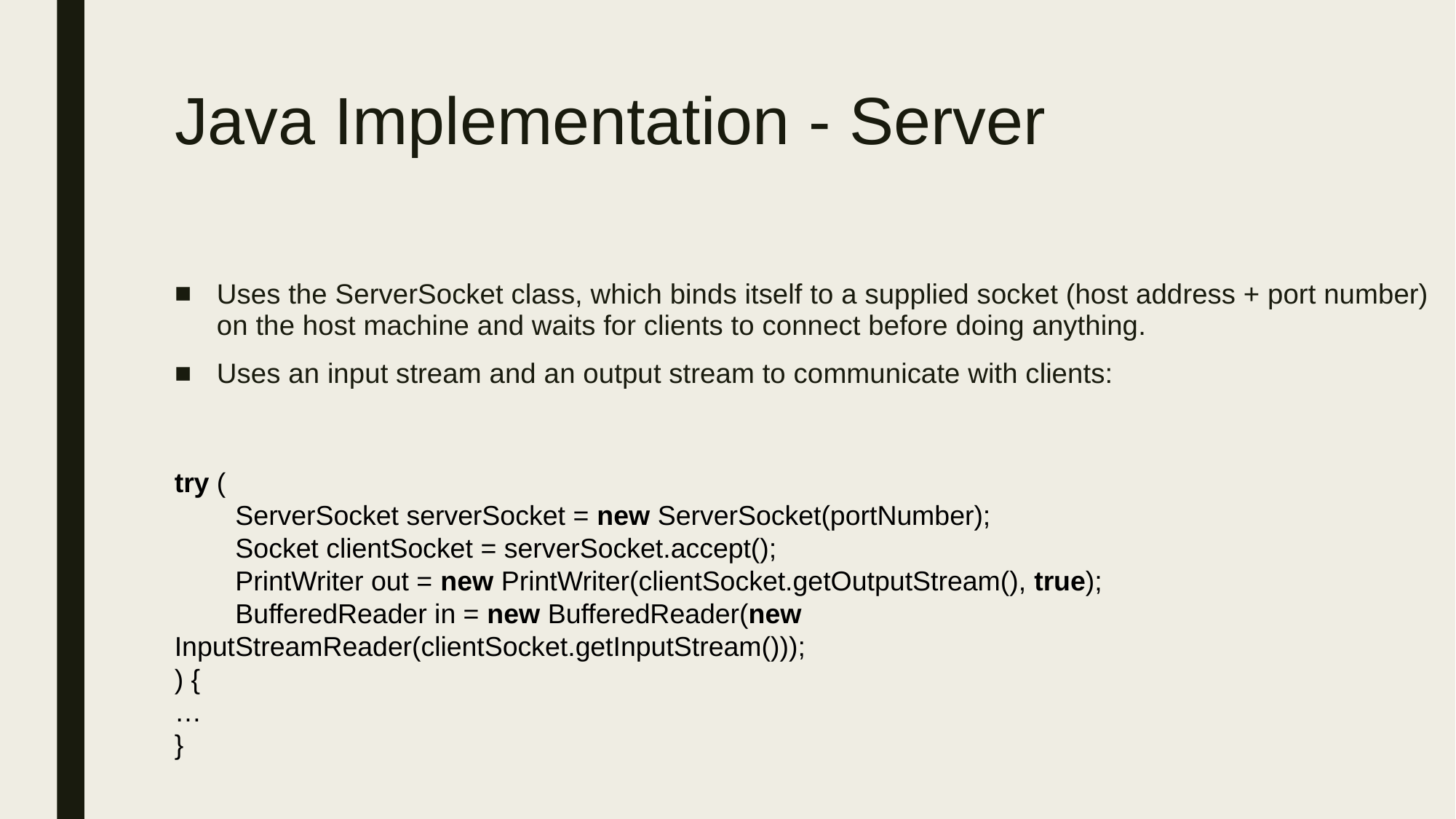

# Java Implementation - Server
Uses the ServerSocket class, which binds itself to a supplied socket (host address + port number) on the host machine and waits for clients to connect before doing anything.
Uses an input stream and an output stream to communicate with clients:
try (
        ServerSocket serverSocket = new ServerSocket(portNumber);
        Socket clientSocket = serverSocket.accept();
        PrintWriter out = new PrintWriter(clientSocket.getOutputStream(), true);
        BufferedReader in = new BufferedReader(new InputStreamReader(clientSocket.getInputStream()));
) {
…
}